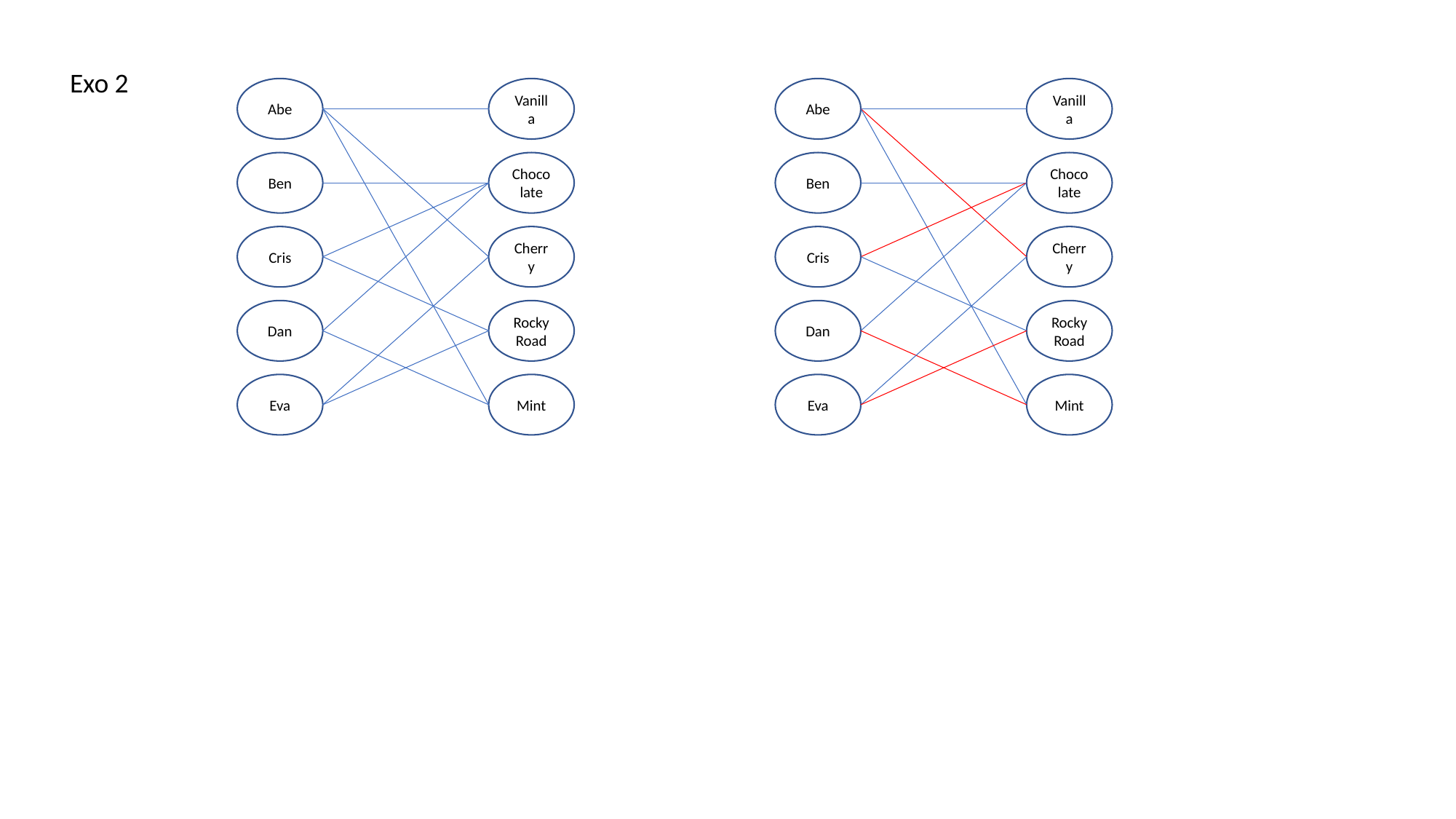

Exo 2
Abe
Vanilla
Abe
Vanilla
Ben
Chocolate
Ben
Chocolate
Cris
Cherry
Cris
Cherry
Dan
Rocky Road
Dan
Rocky Road
Eva
Mint
Eva
Mint